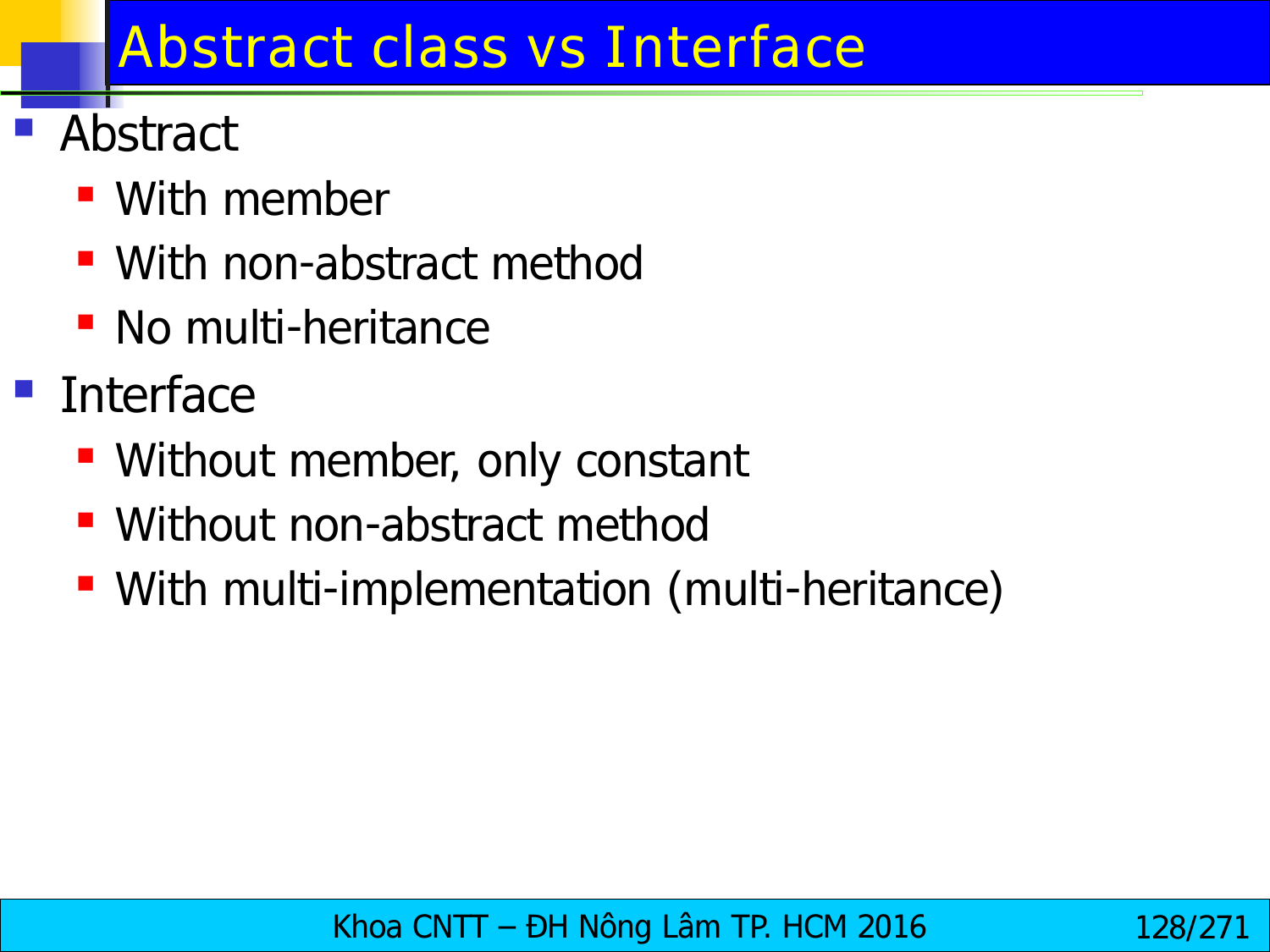

# Abstract class vs Interface
Abstract
With member
With non-abstract method
No multi-heritance
Interface
Without member, only constant
Without non-abstract method
With multi-implementation (multi-heritance)